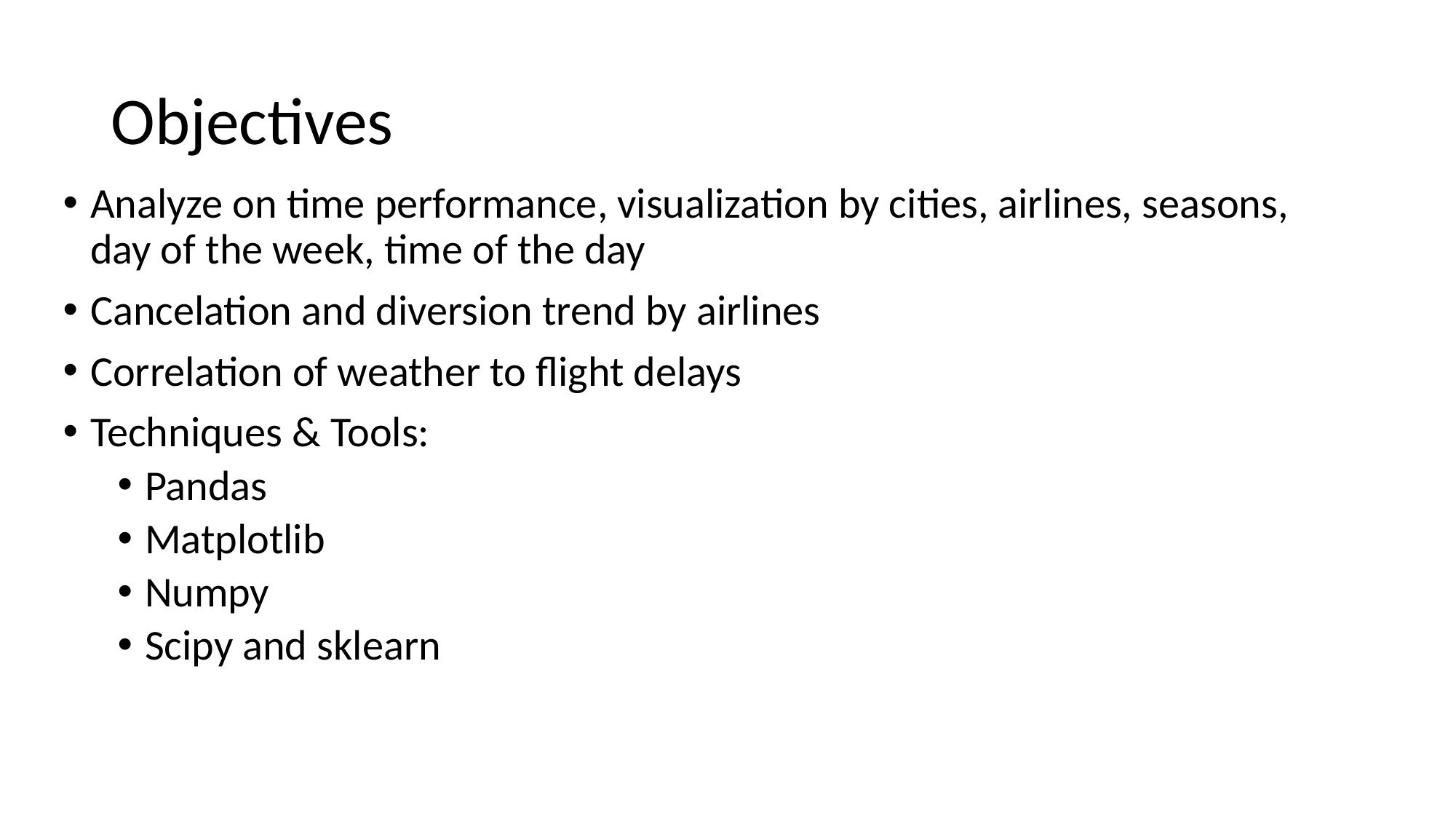

# Objectives
Analyze on time performance, visualization by cities, airlines, seasons, day of the week, time of the day
Cancelation and diversion trend by airlines
Correlation of weather to flight delays
Techniques & Tools:
Pandas
Matplotlib
Numpy
Scipy and sklearn